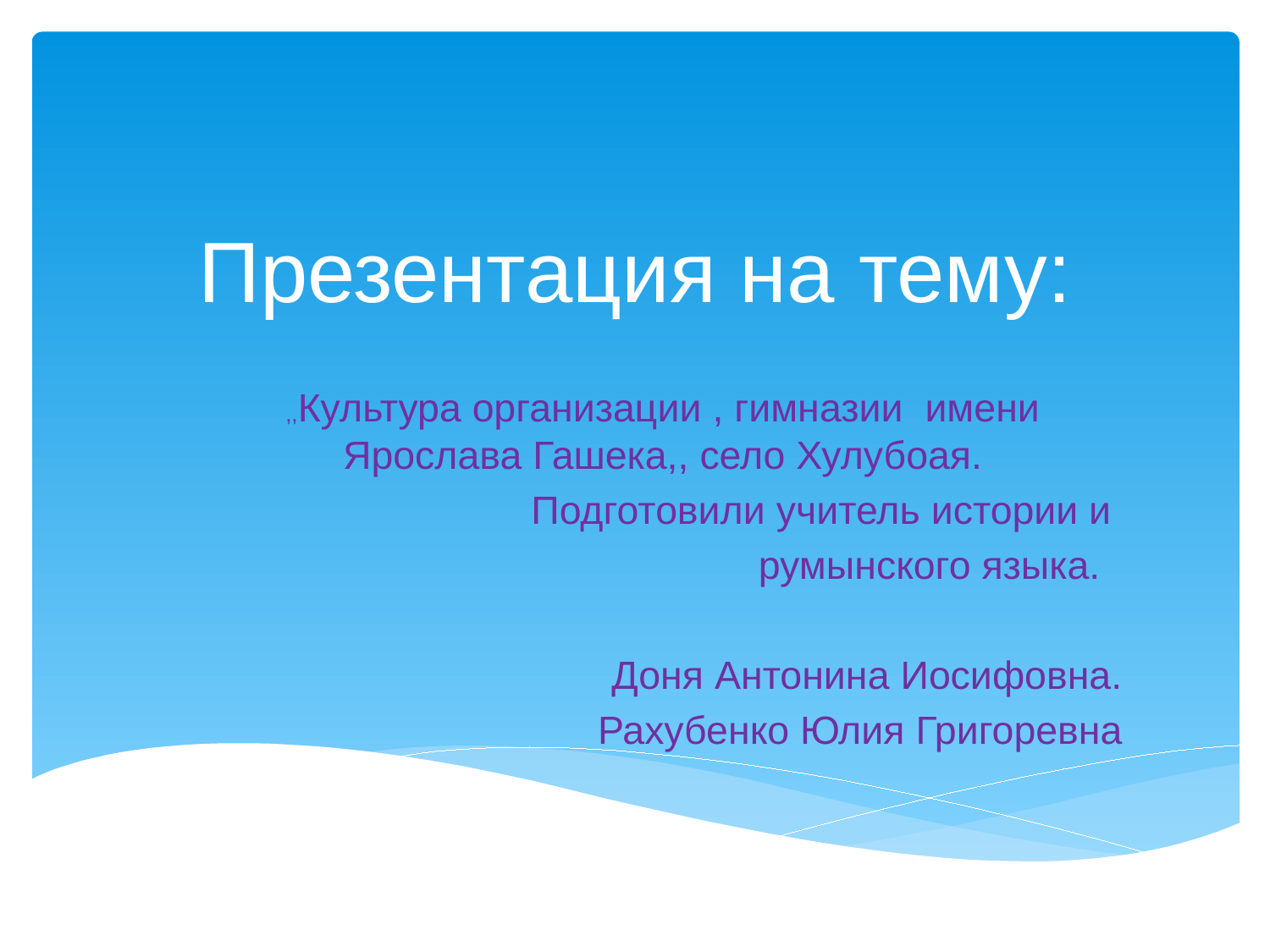

# Презентация на тему:
,,Культура организации , гимназии  имени Ярослава Гашека,, село Хулубоая.
Подготовили учитель истории и
румынского языка.

Доня Антонина Иосифовна.
Рахубенко Юлия Григоревна